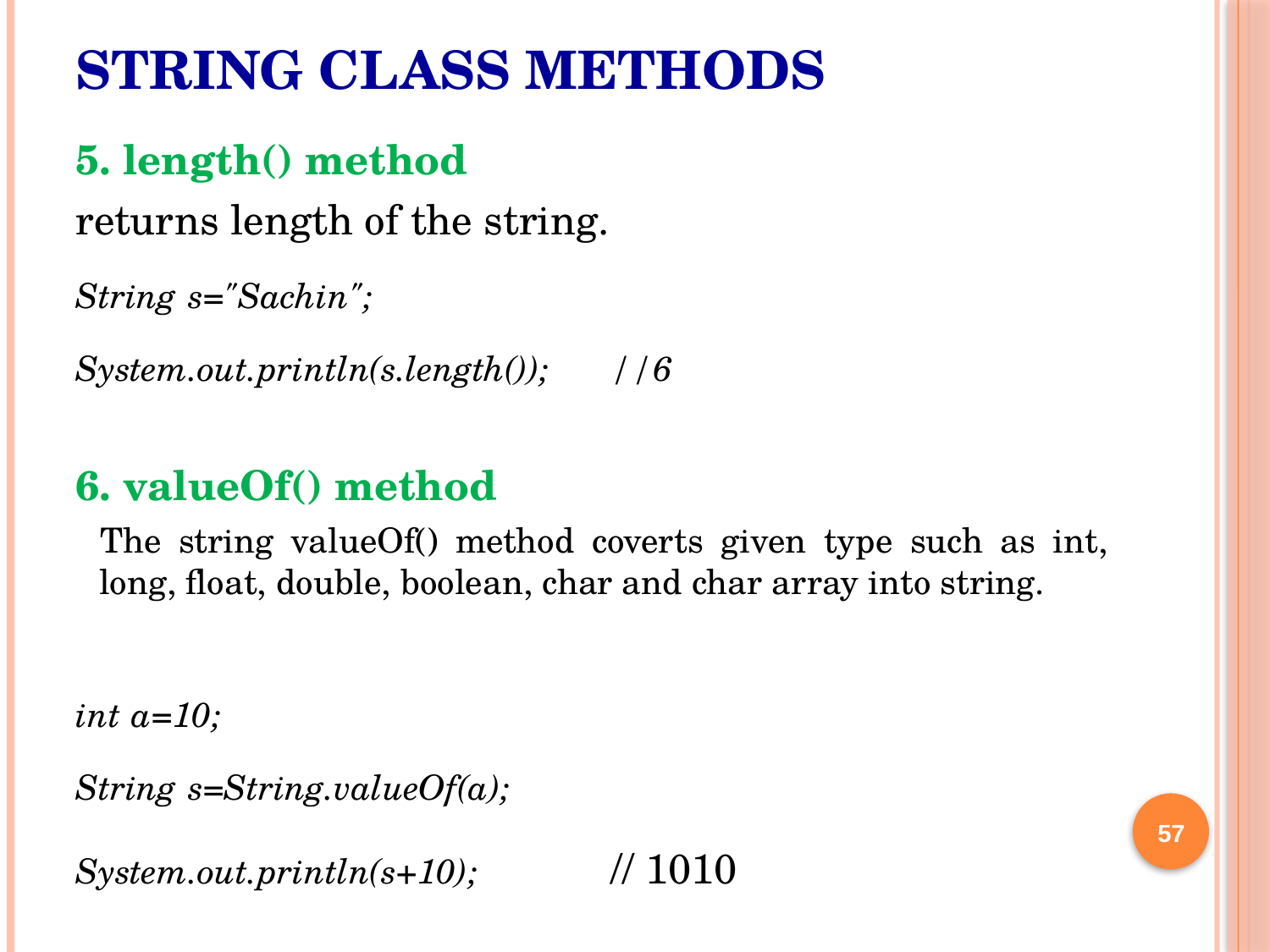

# String Class Methods
5. length() method
returns length of the string.
String s="Sachin";
System.out.println(s.length());			//6

6. valueOf() method
The string valueOf() method coverts given type such as int, long, float, double, boolean, char and char array into string.

int a=10;
String s=String.valueOf(a);
System.out.println(s+10);  		// 1010

57